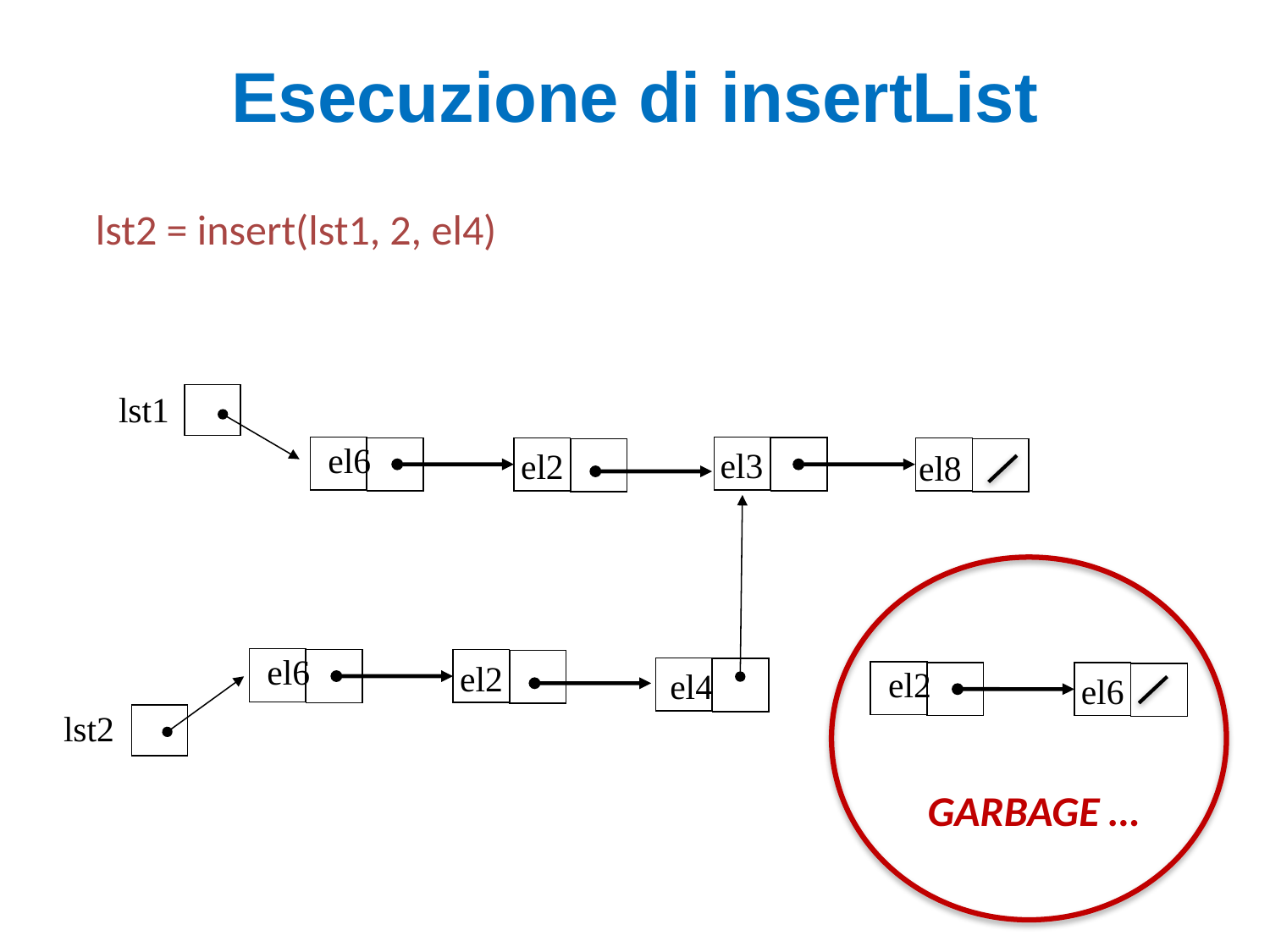

# Esecuzione di insertList
lst2 = insert(lst1, 2, el4)
lst1

el6
el3

el2
el8

GARBAGE …
el6

el2
el2
el4

el6

lst2